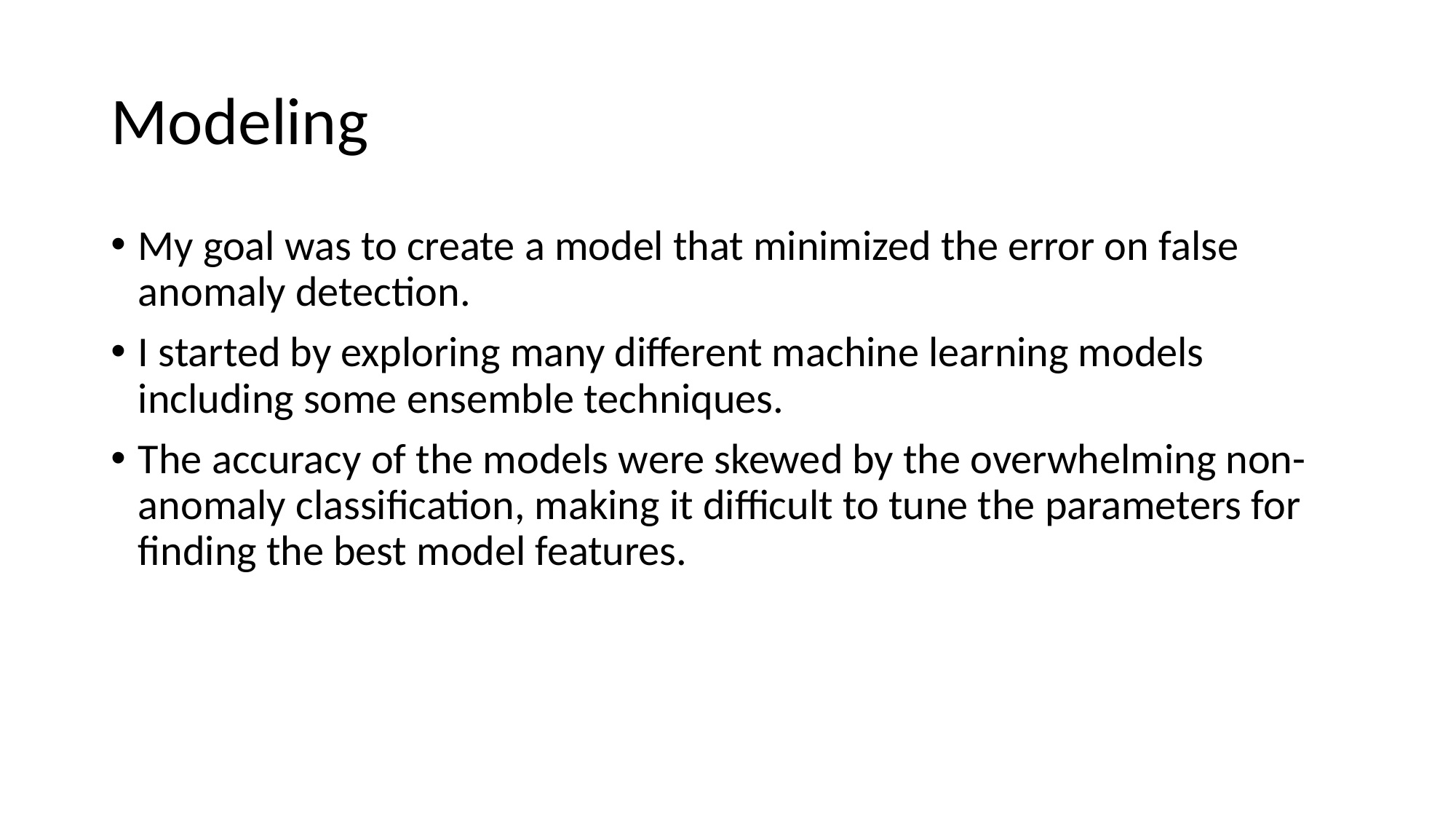

# Modeling
My goal was to create a model that minimized the error on false anomaly detection.
I started by exploring many different machine learning models including some ensemble techniques.
The accuracy of the models were skewed by the overwhelming non-anomaly classification, making it difficult to tune the parameters for finding the best model features.